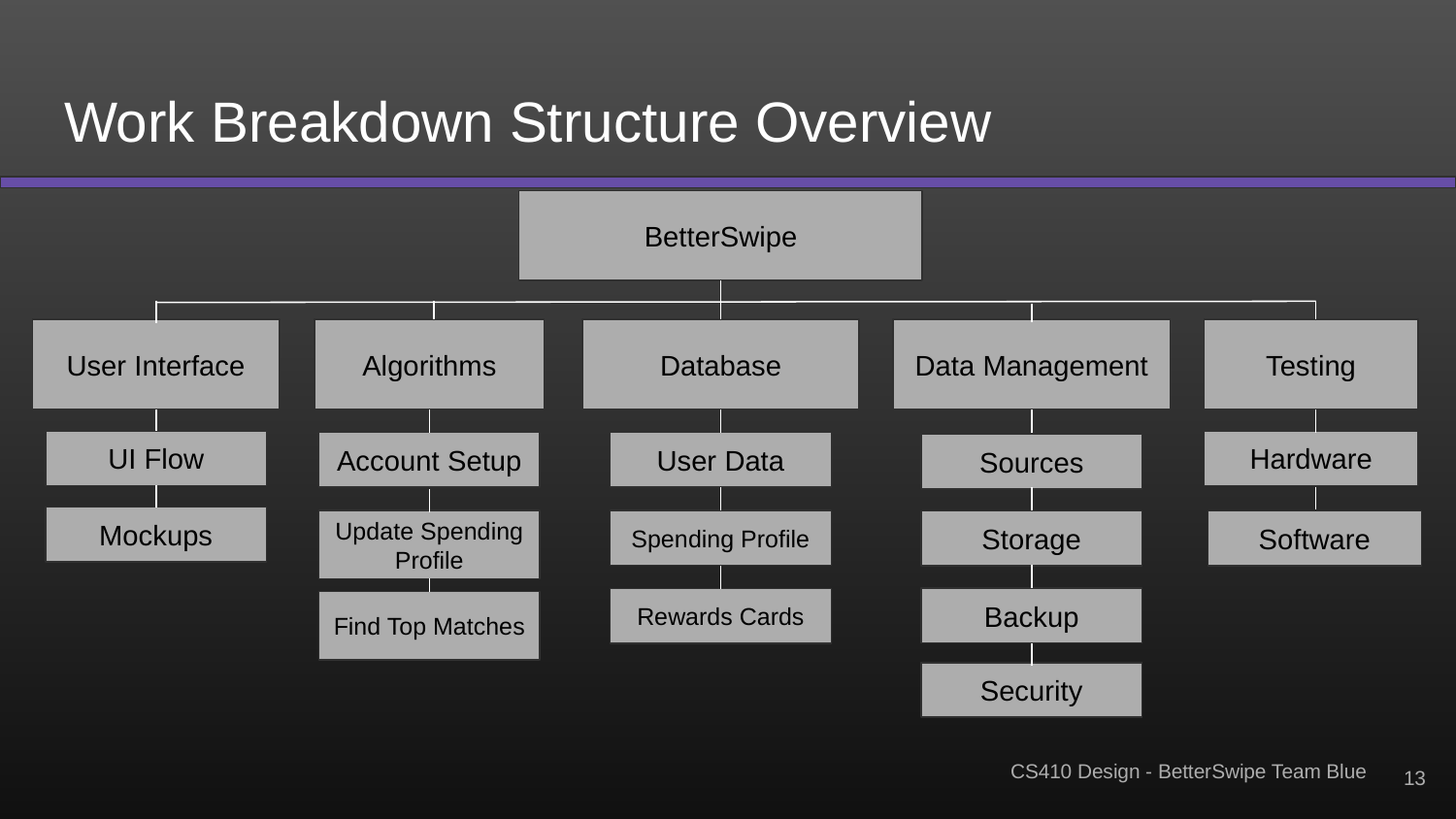

# Work Breakdown Structure Overview
BetterSwipe
User Interface
Algorithms
Database
Data Management
Testing
Hardware
UI Flow
Account Setup
User Data
Sources
Mockups
Update Spending Profile
Spending Profile
Storage
Software
Backup
Rewards Cards
Find Top Matches
Security
13